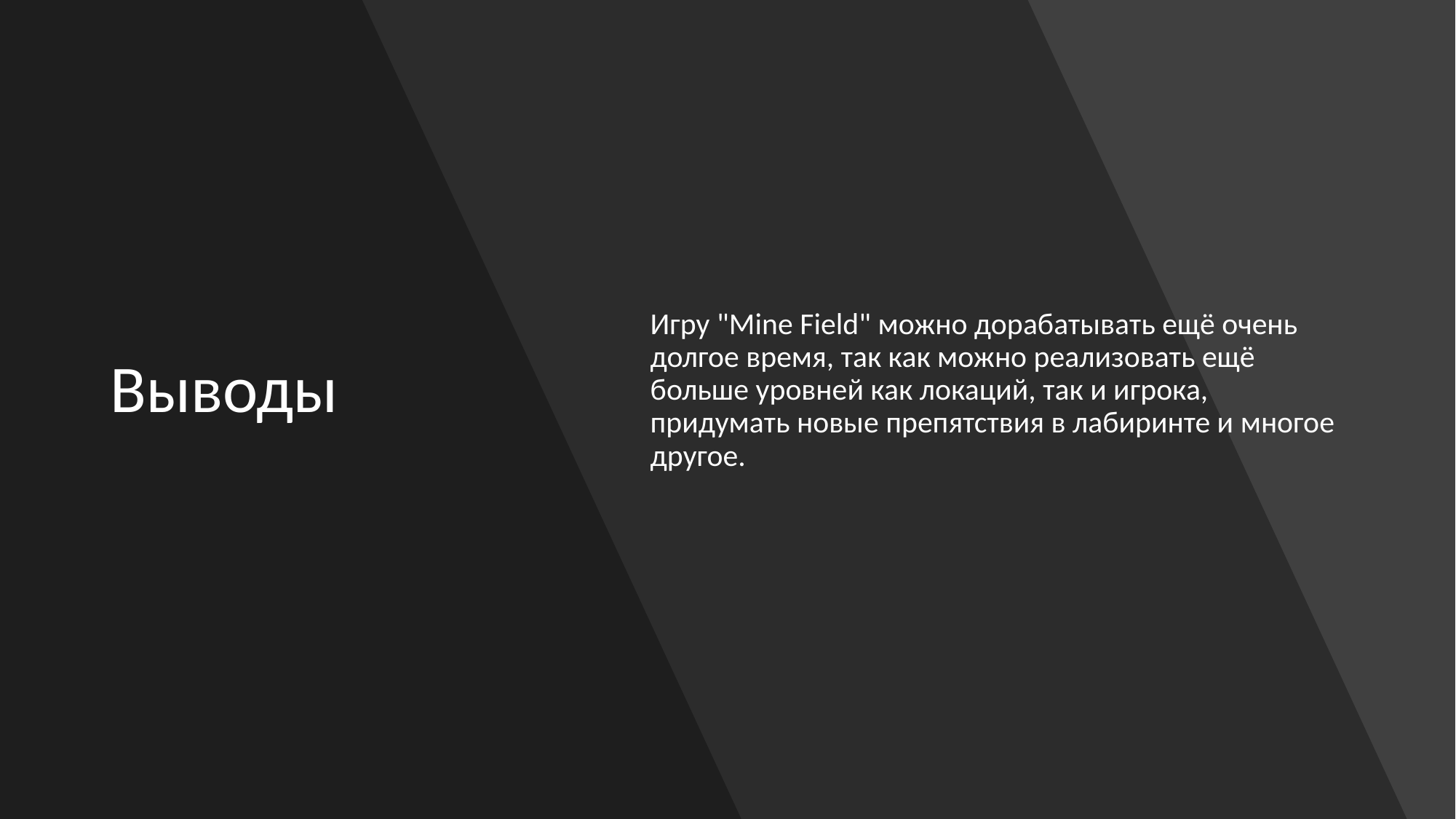

# Выводы
Игру "Mine Field" можно дорабатывать ещё очень долгое время, так как можно реализовать ещё больше уровней как локаций, так и игрока, придумать новые препятствия в лабиринте и многое другое.